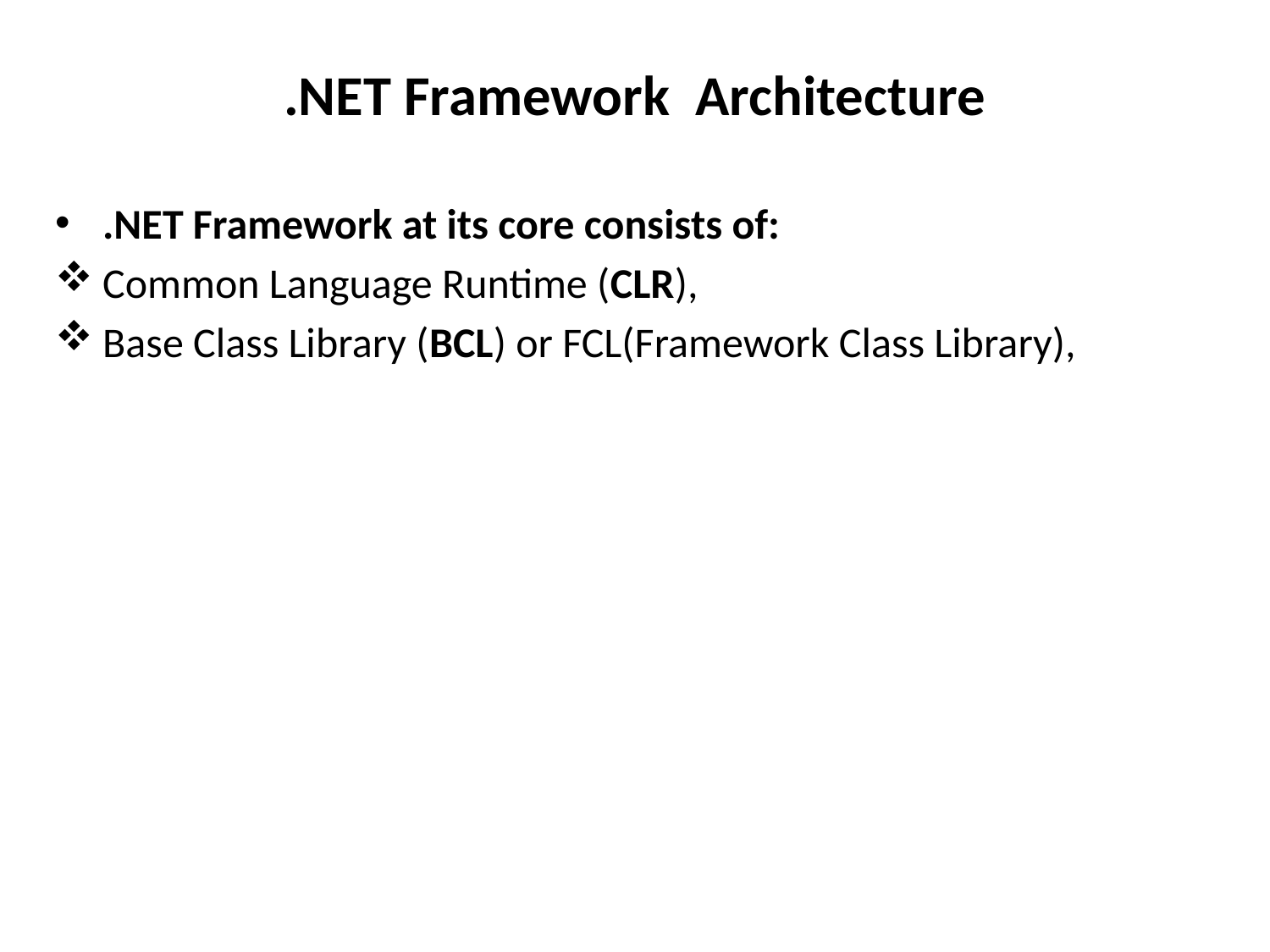

# .NET Framework  Architecture
.NET Framework at its core consists of:
Common Language Runtime (CLR),
Base Class Library (BCL) or FCL(Framework Class Library),